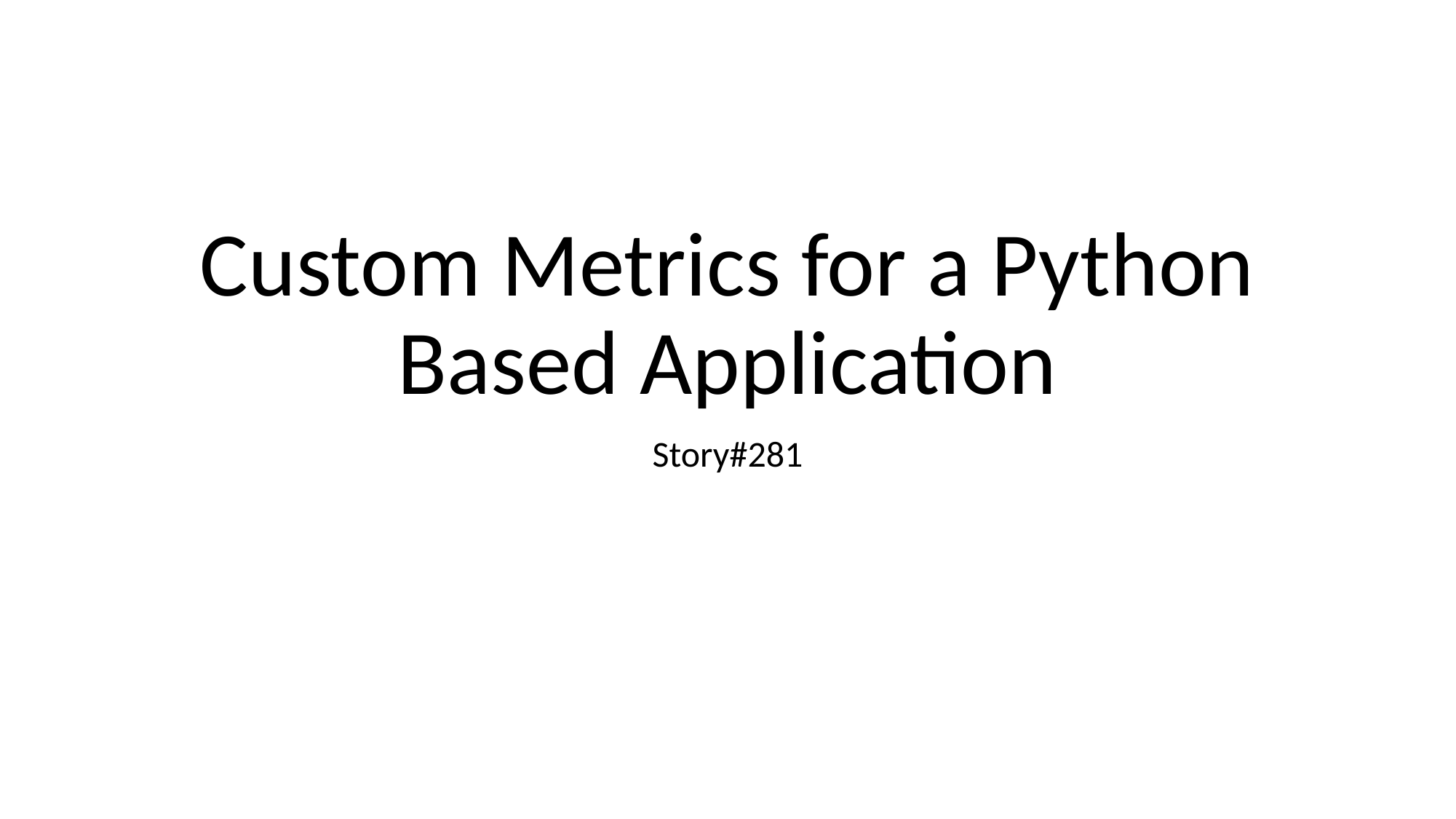

# Custom Metrics for a Python Based Application
Story#281